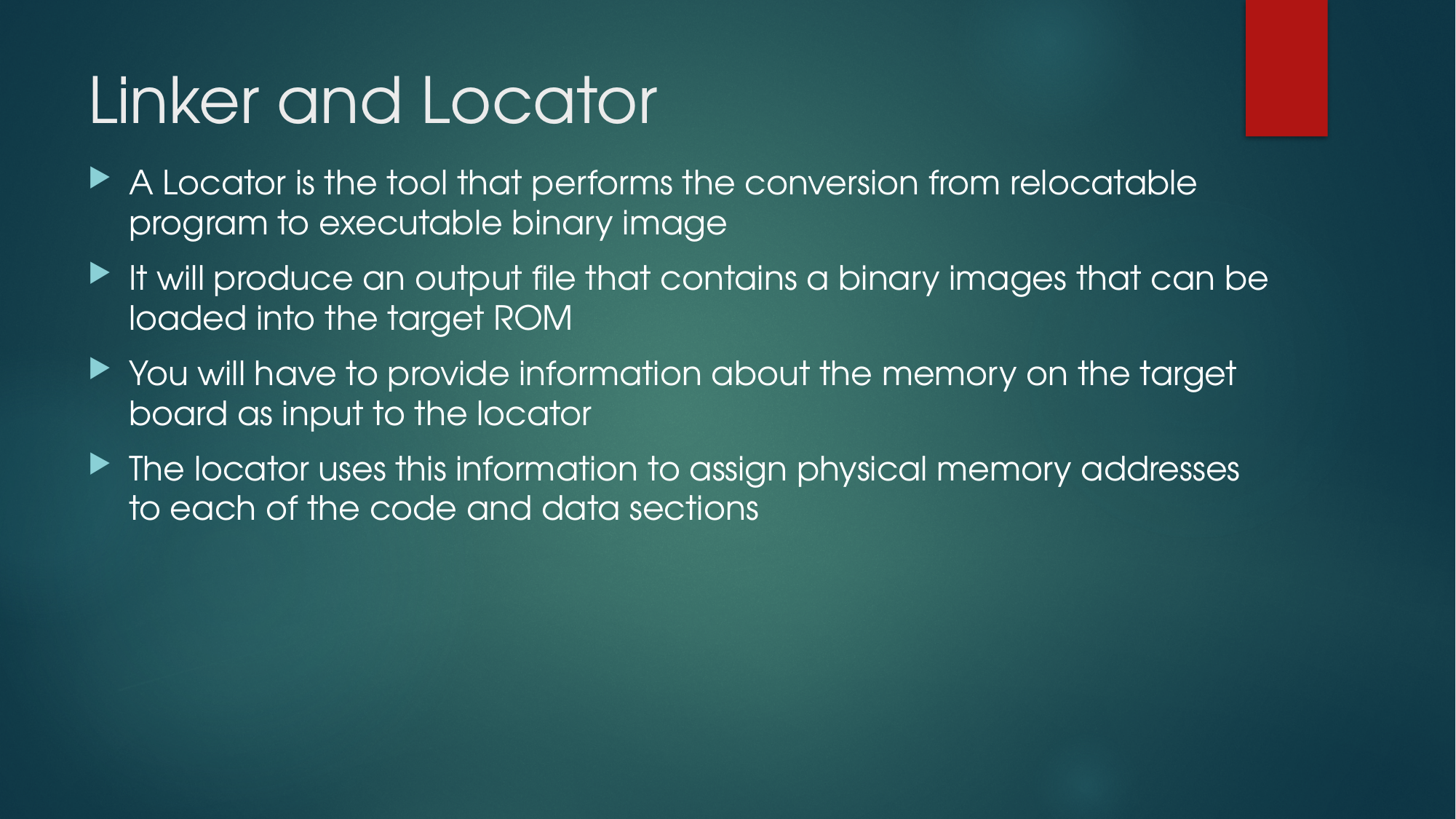

# Linker and Locator
A Locator is the tool that performs the conversion from relocatable program to executable binary image
It will produce an output file that contains a binary images that can be loaded into the target ROM
You will have to provide information about the memory on the target board as input to the locator
The locator uses this information to assign physical memory addresses to each of the code and data sections